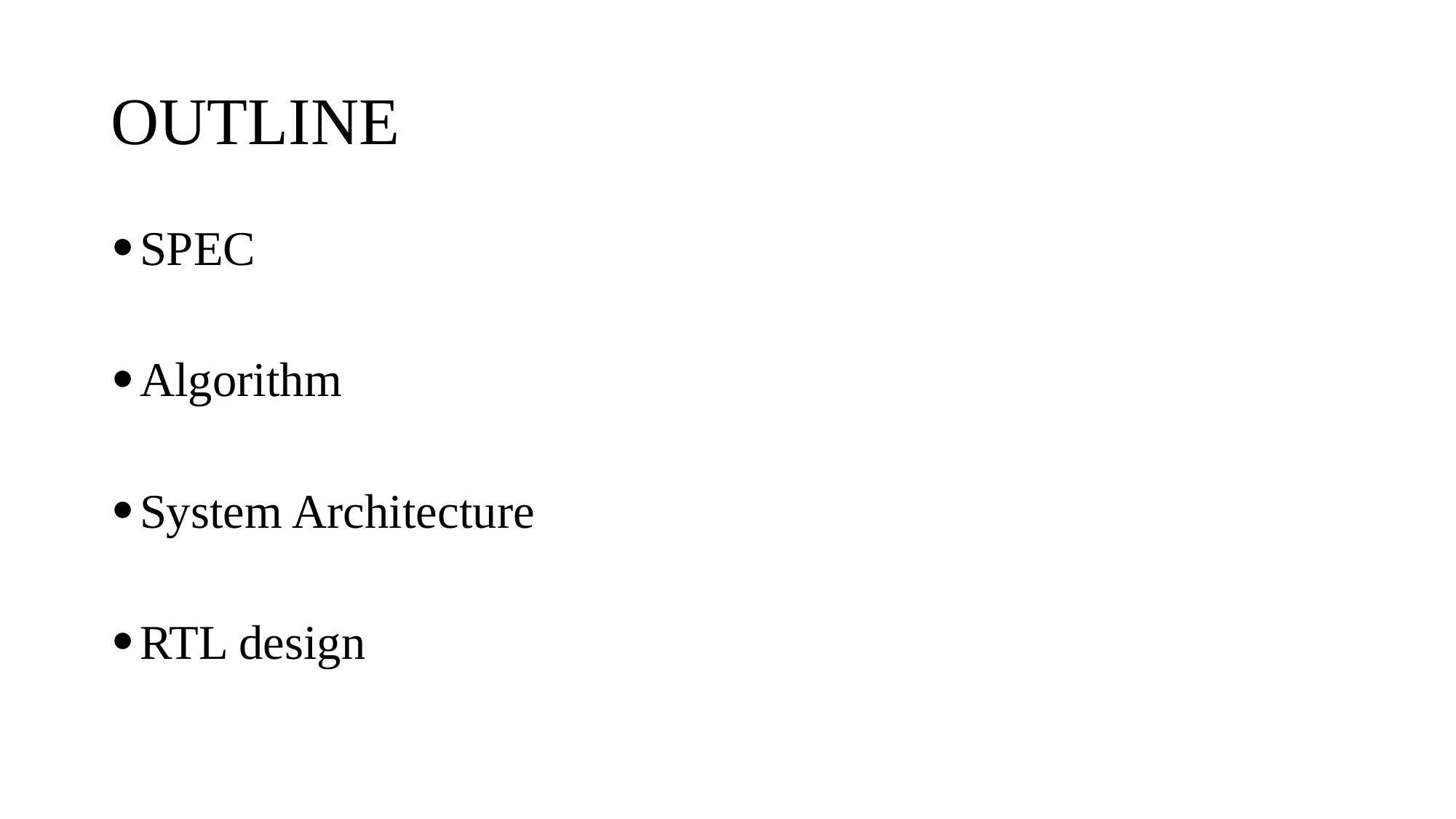

# OUTLINE
SPEC

Algorithm

System Architecture

RTL design